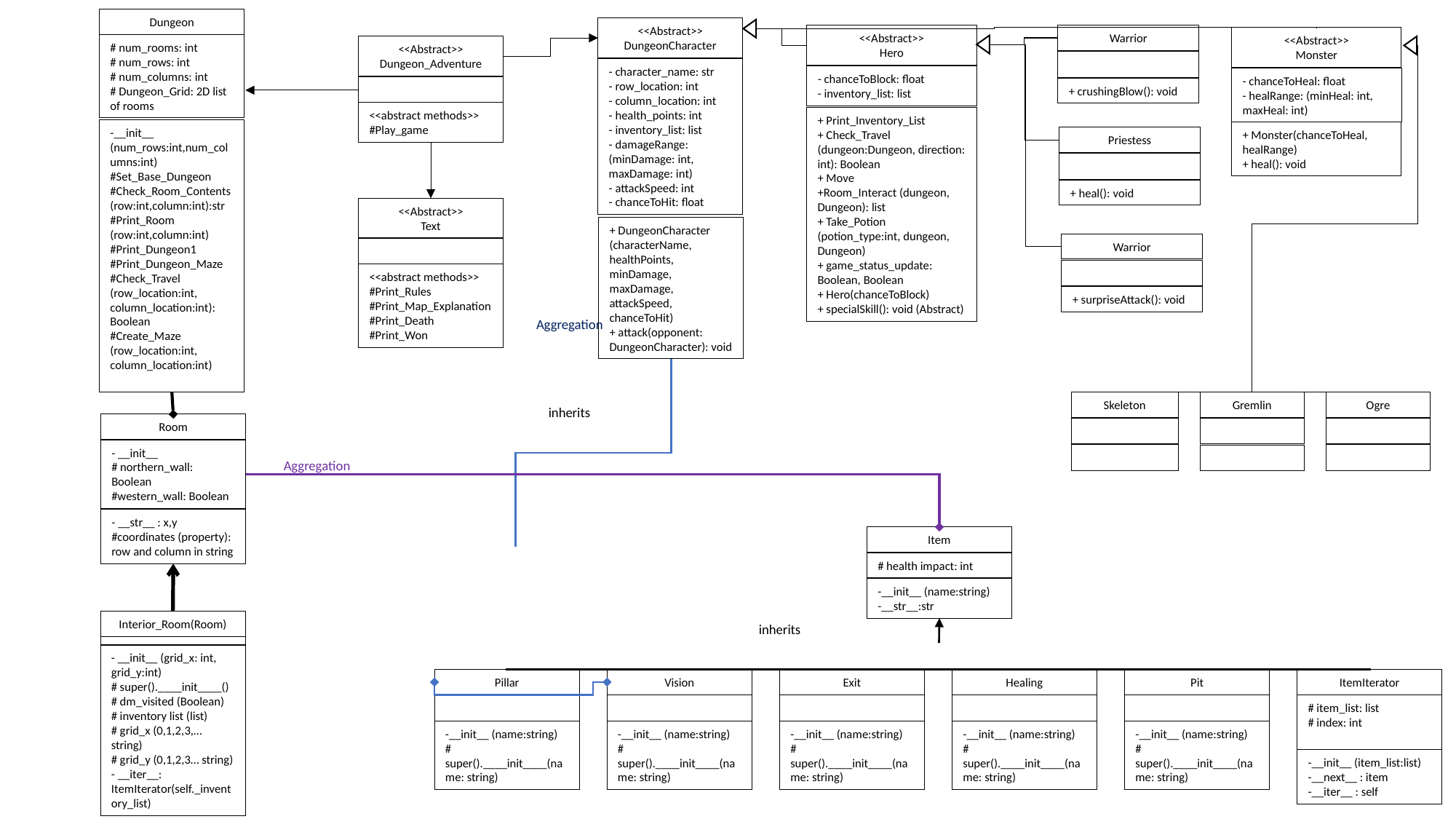

Dungeon
<<Abstract>>
DungeonCharacter

Warrior
<<Abstract>>
Hero
<<Abstract>>
Monster
# num_rooms: int
# num_rows: int
# num_columns: int
# Dungeon_Grid: 2D list of rooms
<<Abstract>>
Dungeon_Adventure

- character_name: str
- row_location: int
- column_location: int
- health_points: int
- inventory_list: list
- damageRange: (minDamage: int, maxDamage: int)
- attackSpeed: int
- chanceToHit: float
- chanceToBlock: float
- inventory_list: list
- chanceToHeal: float
- healRange: (minHeal: int, maxHeal: int)

+ crushingBlow(): void
<<abstract methods>>
#Play_game
+ Print_Inventory_List
+ Check_Travel (dungeon:Dungeon, direction: int): Boolean
+ Move
+Room_Interact (dungeon, Dungeon): list
+ Take_Potion (potion_type:int, dungeon, Dungeon)
+ game_status_update: Boolean, Boolean
+ Hero(chanceToBlock)
+ specialSkill(): void (Abstract)
-__init__ (num_rows:int,num_columns:int)
#Set_Base_Dungeon
#Check_Room_Contents(row:int,column:int):str
#Print_Room (row:int,column:int)
#Print_Dungeon1
#Print_Dungeon_Maze
#Check_Travel (row_location:int, column_location:int): Boolean
#Create_Maze (row_location:int, column_location:int)

+ Monster(chanceToHeal, healRange)
+ heal(): void
Priestess

+ heal(): void
<<Abstract>>
Text
+ DungeonCharacter (characterName,  healthPoints, minDamage, maxDamage, attackSpeed, chanceToHit)
+ attack(opponent: DungeonCharacter): void
Warrior

<<abstract methods>>
#Print_Rules
#Print_Map_Explanation
#Print_Death
#Print_Won
+ surpriseAttack(): void
Aggregation
Skeleton
Gremlin
Ogre
inherits
Room
- __init__
# northern_wall: Boolean
#western_wall: Boolean
- __str__ : x,y #coordinates (property): row and column in string

Aggregation
Item
# health impact: int
-__init__ (name:string)
-__str__:str
Interior_Room(Room)
- __init__ (grid_x: int, grid_y:int)
# super().____init____()
# dm_visited (Boolean)
# inventory list (list)
# grid_x (0,1,2,3,… string)
# grid_y (0,1,2,3… string)
- __iter__: ItemIterator(self._inventory_list)
inherits

Pillar

-__init__ (name:string)
# super().____init____(name: string)
Vision

-__init__ (name:string)
# super().____init____(name: string)
Exit

-__init__ (name:string)
# super().____init____(name: string)
Healing

-__init__ (name:string)
# super().____init____(name: string)
Pit

-__init__ (name:string)
# super().____init____(name: string)
ItemIterator
# item_list: list
# index: int

-__init__ (item_list:list)
-__next__ : item
-__iter__ : self